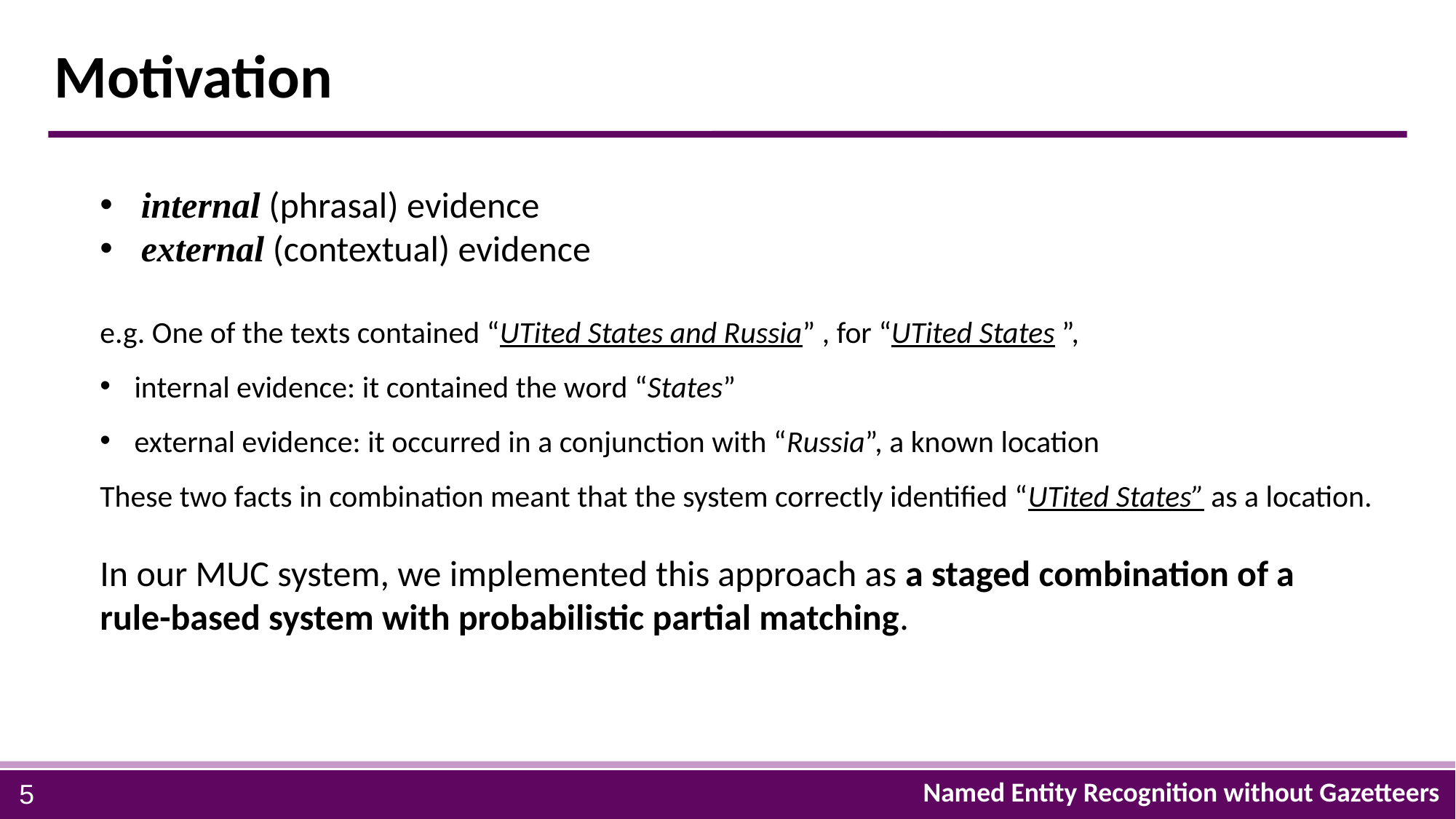

# Motivation
internal (phrasal) evidence
external (contextual) evidence
e.g. One of the texts contained “UTited States and Russia” , for “UTited States ”,
internal evidence: it contained the word “States”
external evidence: it occurred in a conjunction with “Russia”, a known location
These two facts in combination meant that the system correctly identified “UTited States” as a location.
In our MUC system, we implemented this approach as a staged combination of a rule-based system with probabilistic partial matching.